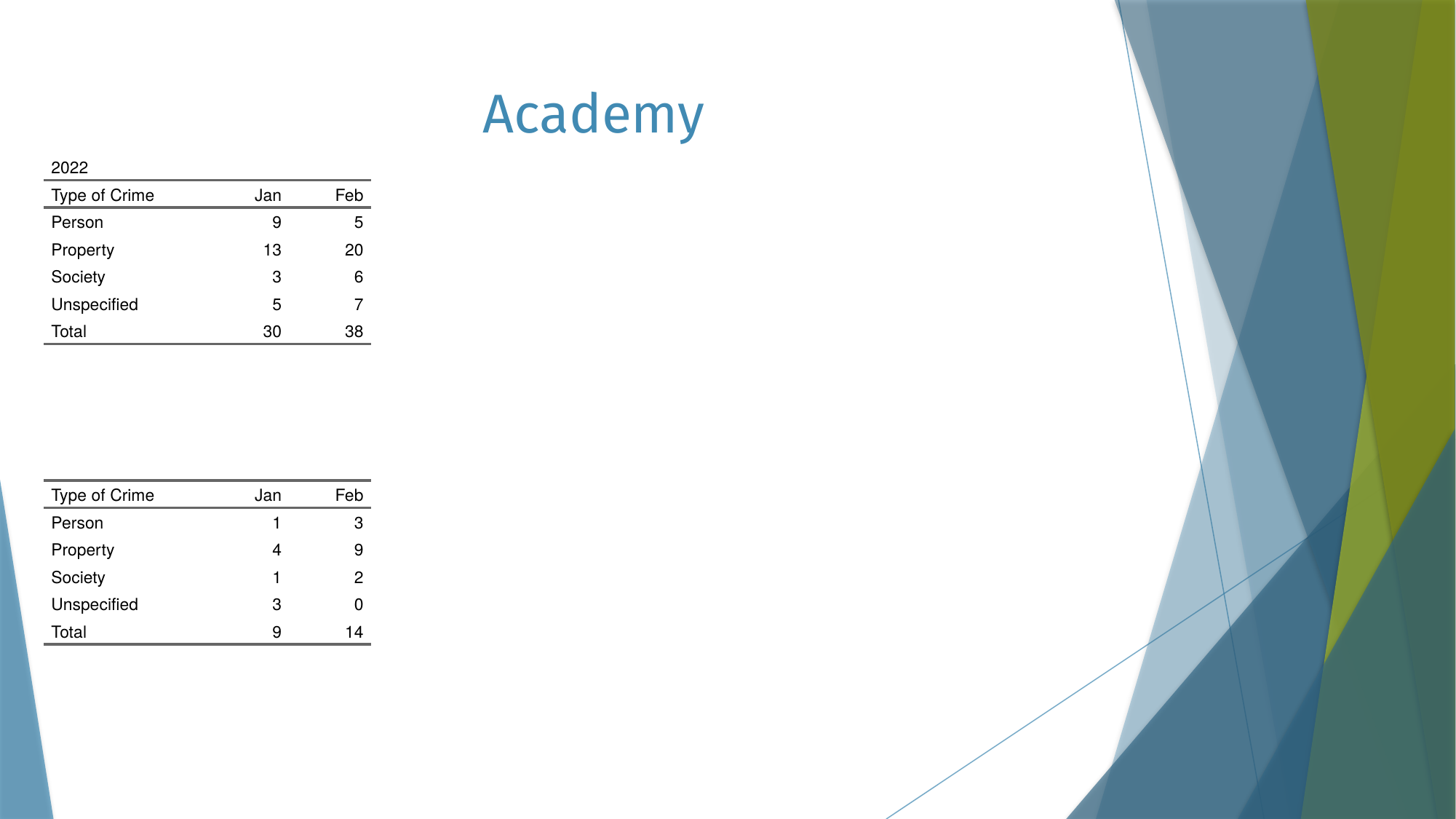

# Academy
| 2022 | 2022 | 2022 |
| --- | --- | --- |
| Type of Crime | Jan | Feb |
| Person | 9 | 5 |
| Property | 13 | 20 |
| Society | 3 | 6 |
| Unspecified | 5 | 7 |
| Total | 30 | 38 |
| Type of Crime | Jan | Feb |
| --- | --- | --- |
| Person | 1 | 3 |
| Property | 4 | 9 |
| Society | 1 | 2 |
| Unspecified | 3 | 0 |
| Total | 9 | 14 |